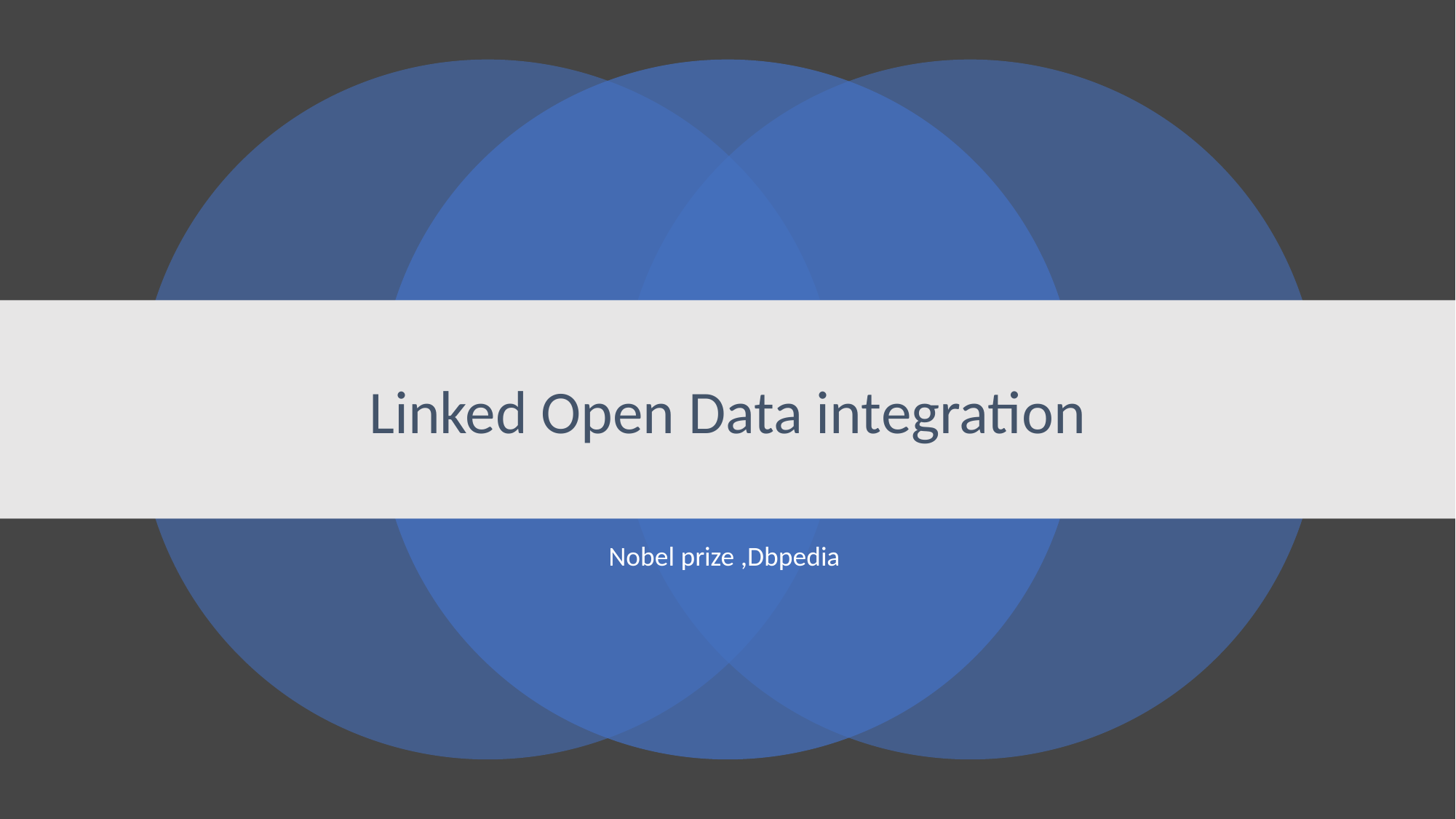

# Linked Open Data integration
Nobel prize ,Dbpedia